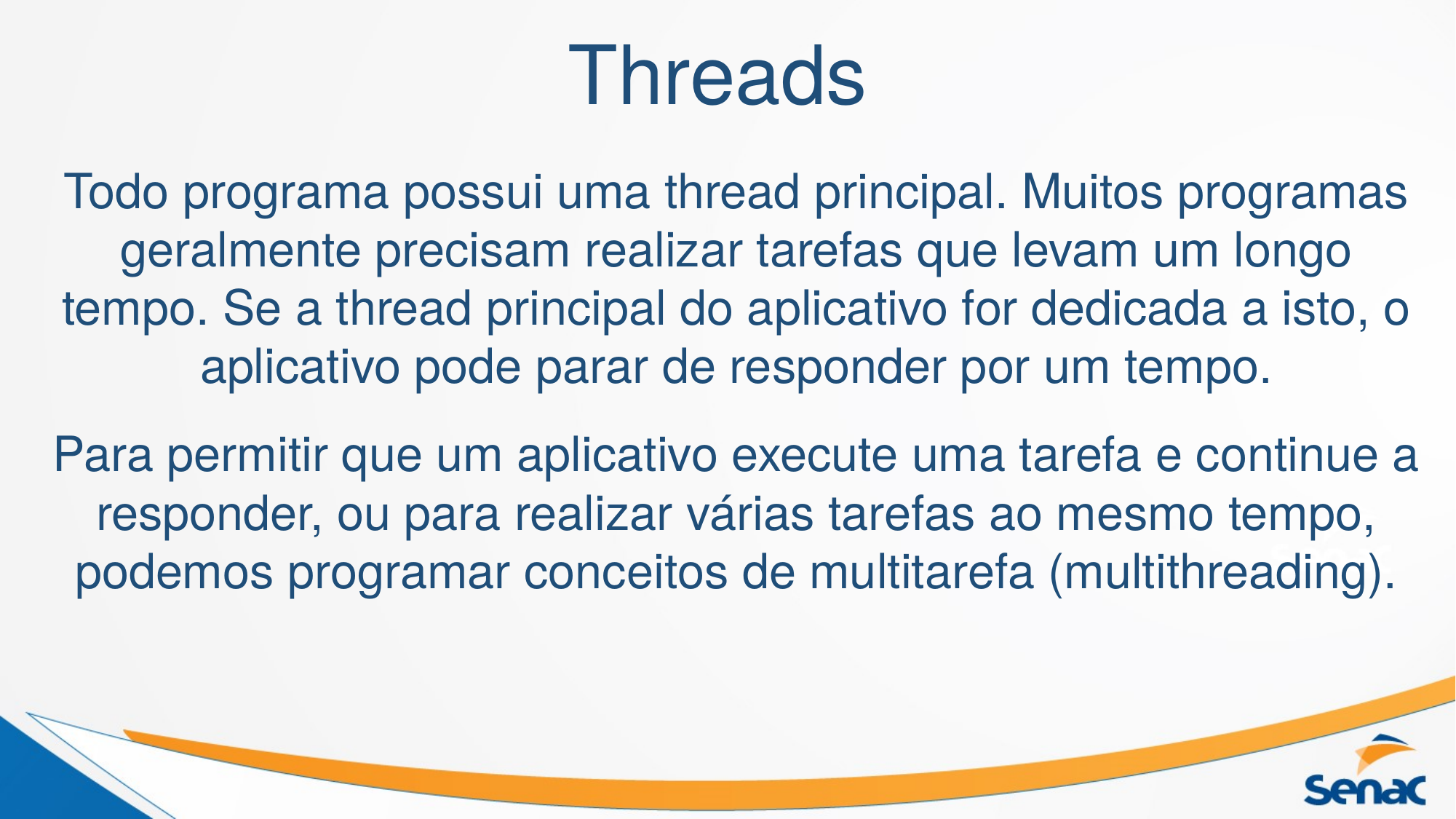

# Threads
Todo programa possui uma thread principal. Muitos programas geralmente precisam realizar tarefas que levam um longo tempo. Se a thread principal do aplicativo for dedicada a isto, o aplicativo pode parar de responder por um tempo.
Para permitir que um aplicativo execute uma tarefa e continue a responder, ou para realizar várias tarefas ao mesmo tempo, podemos programar conceitos de multitarefa (multithreading).